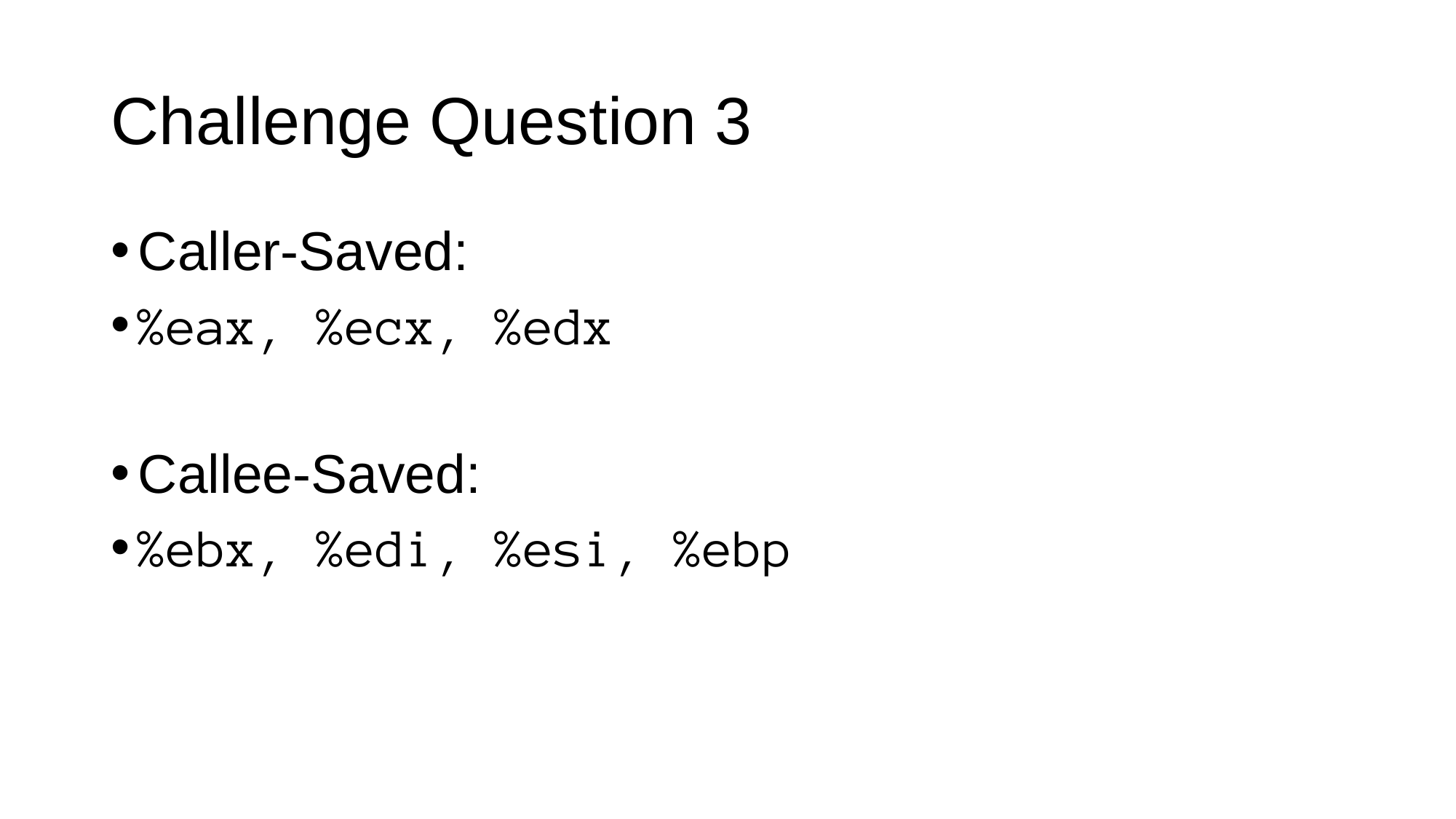

# Challenge Question 3
Caller-Saved:
%eax, %ecx, %edx

Callee-Saved:
%ebx, %edi, %esi, %ebp